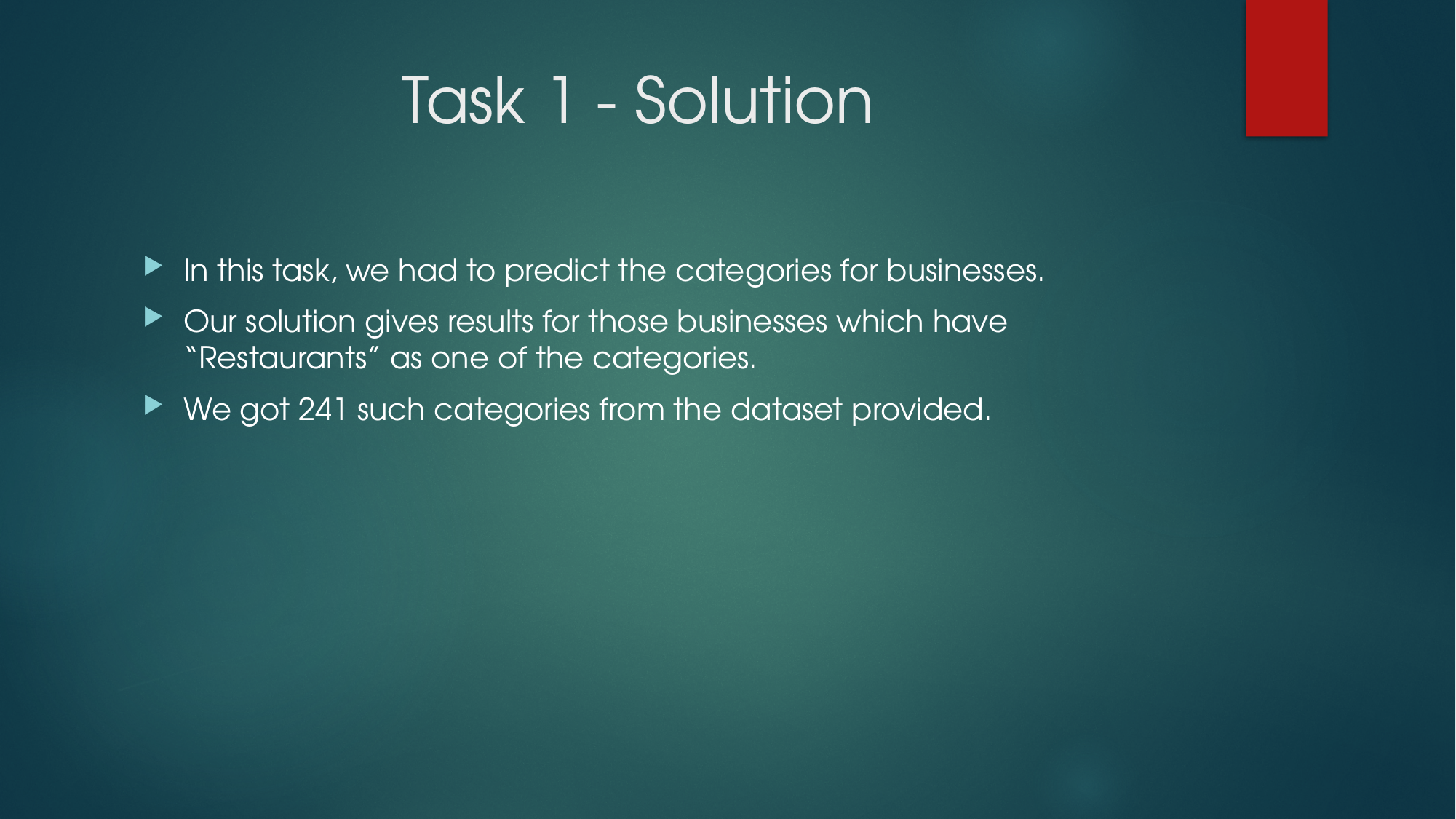

# Task 1 - Solution
In this task, we had to predict the categories for businesses.
Our solution gives results for those businesses which have “Restaurants” as one of the categories.
We got 241 such categories from the dataset provided.